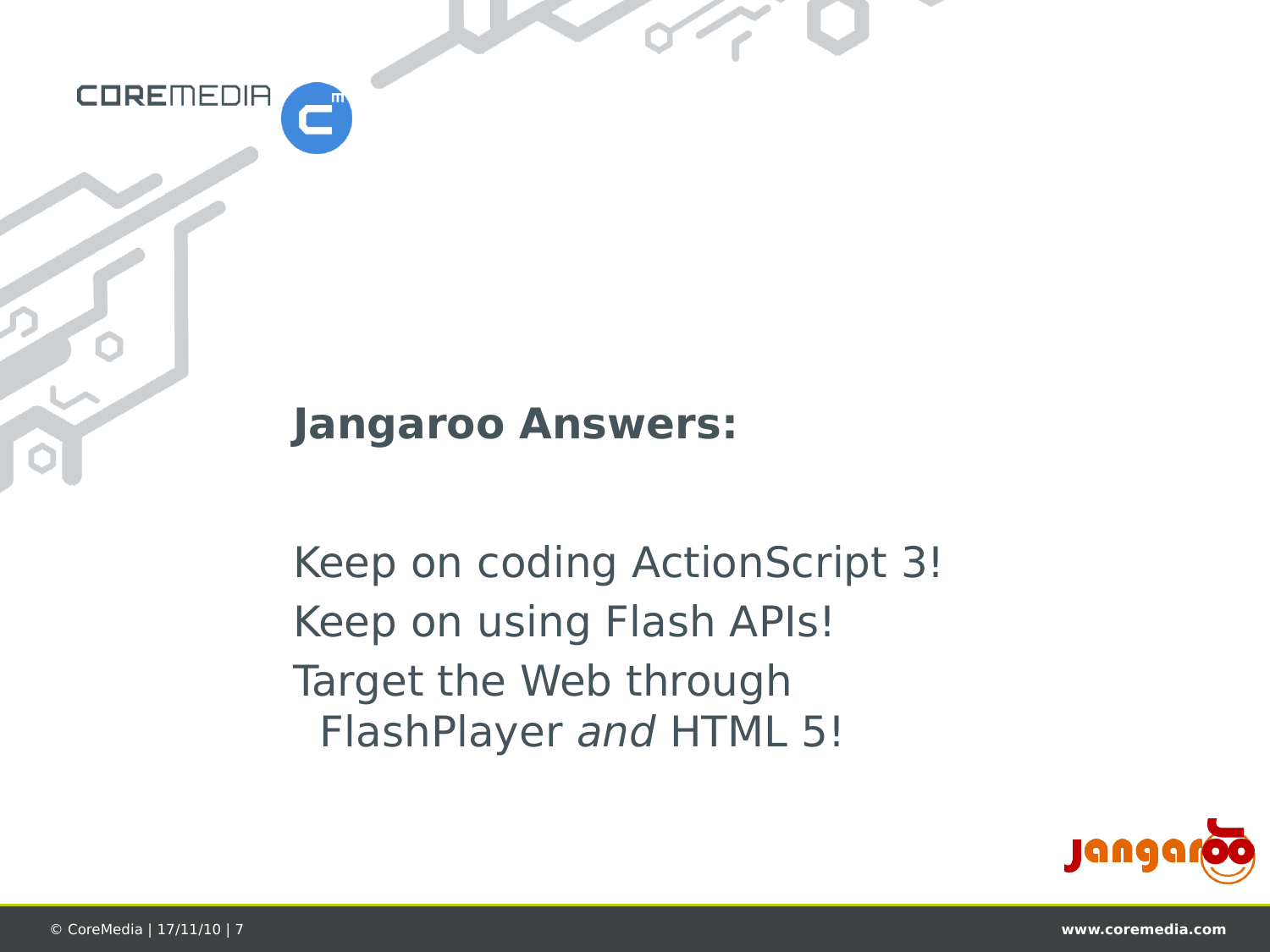

# Jangaroo Answers:
Keep on coding ActionScript 3!
Keep on using Flash APIs!
Target the Web through
  FlashPlayer and HTML 5!